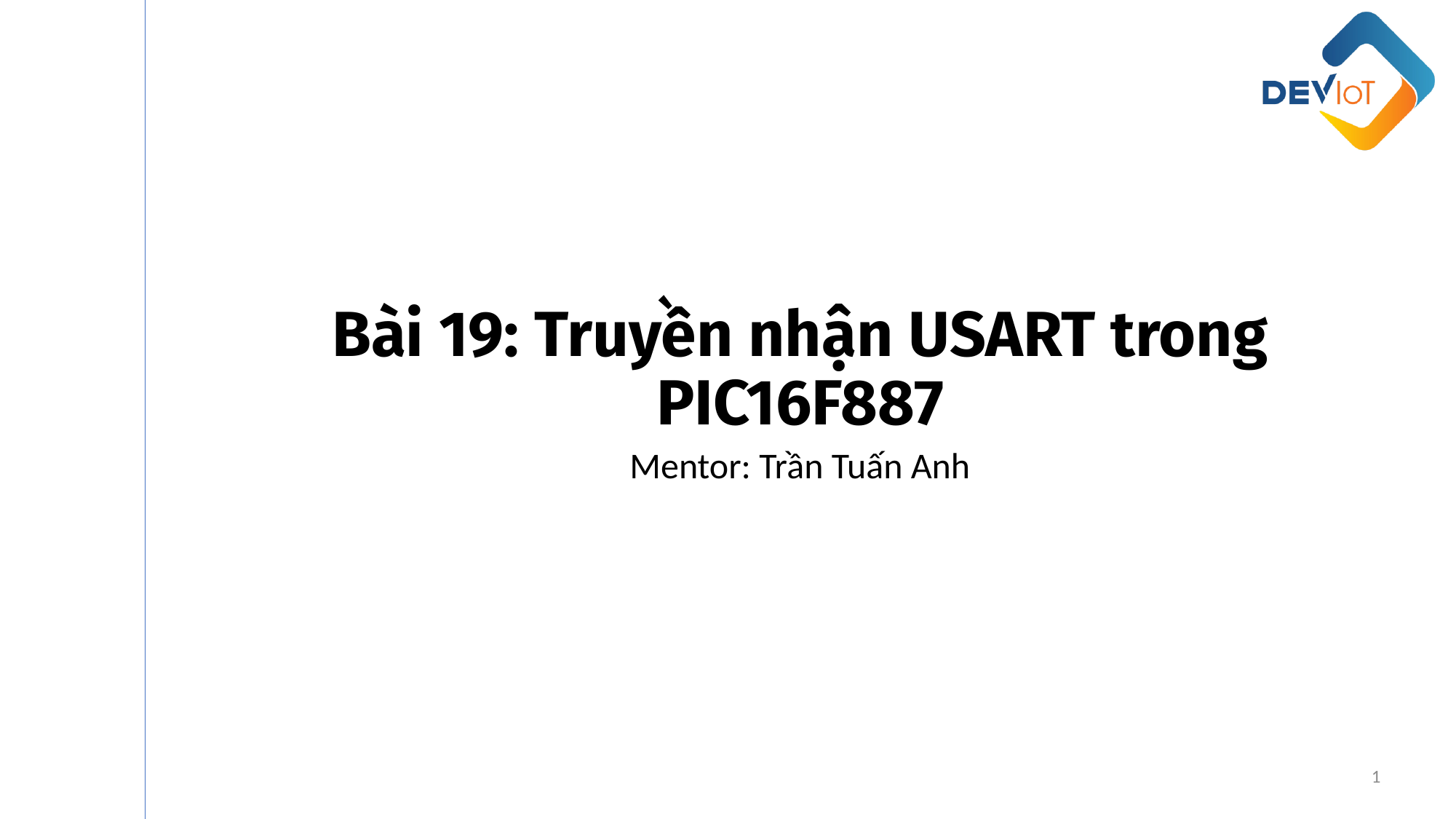

# Bài 19: Truyền nhận USART trong PIC16F887
Mentor: Trần Tuấn Anh
1